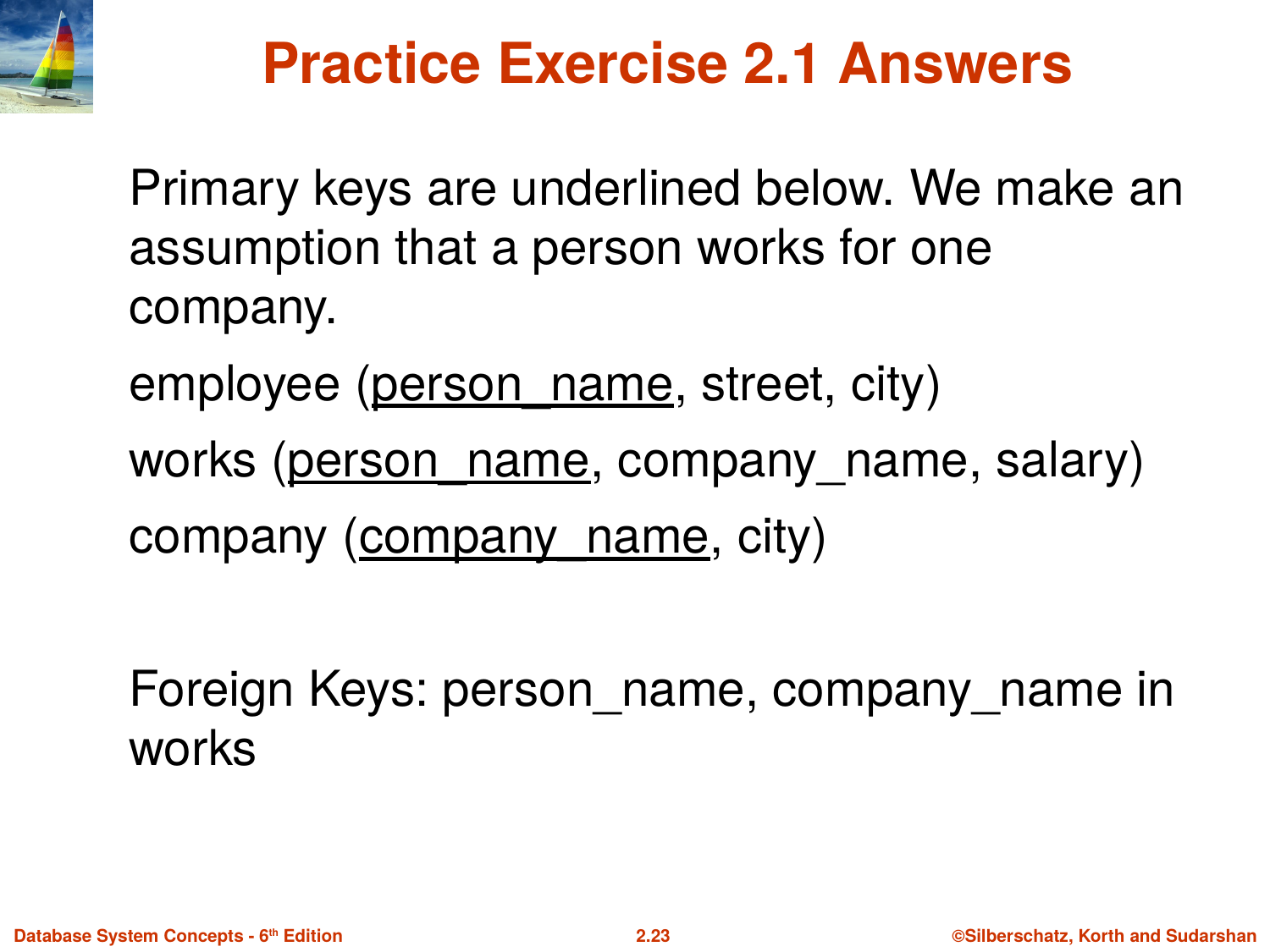

# Practice Exercise 2.1 Answers
Primary keys are underlined below. We make an assumption that a person works for one company.
employee (person_name, street, city)
works (person_name, company_name, salary)
company (company_name, city)

Foreign Keys: person_name, company_name in works